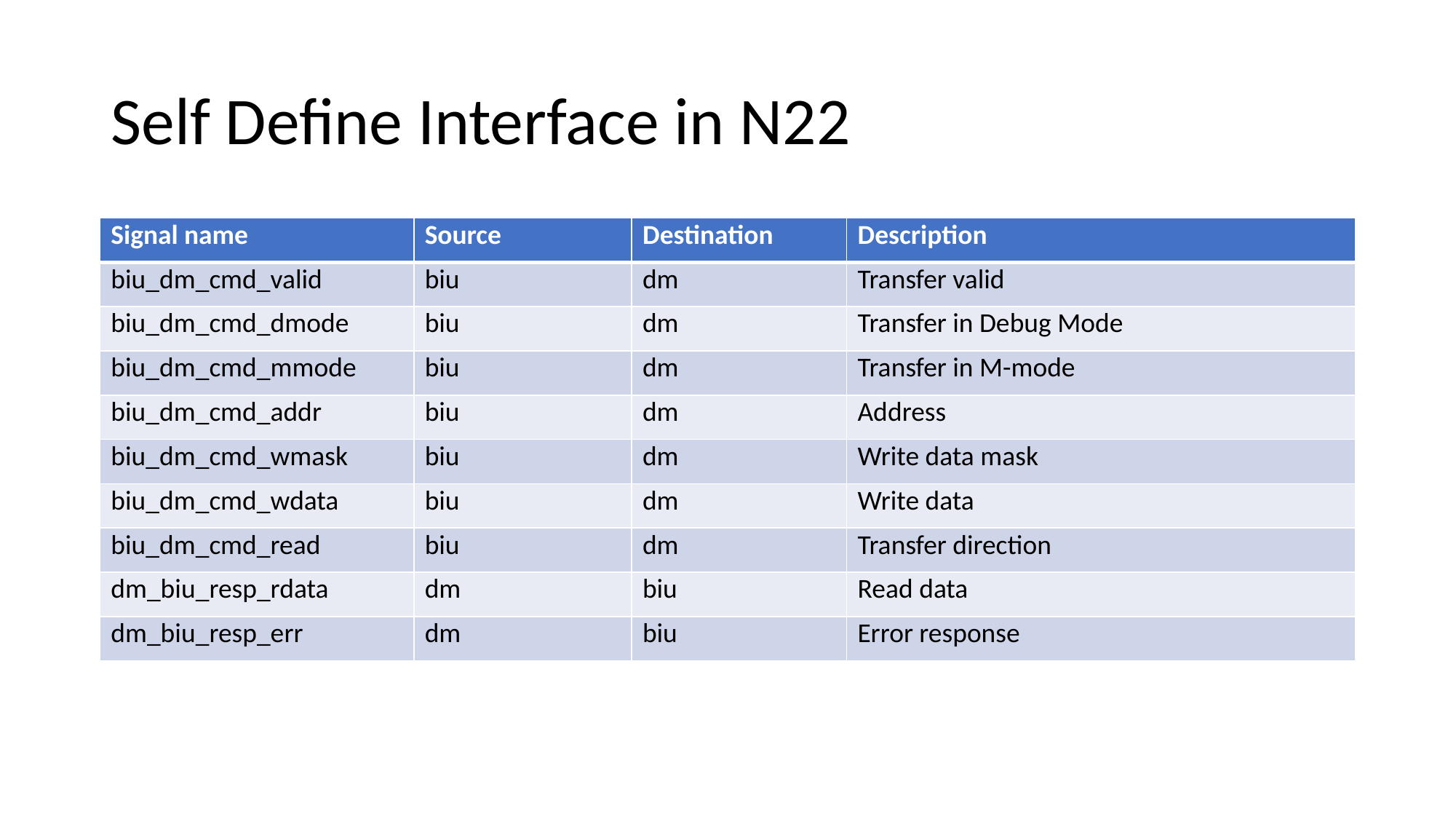

# Self Define Interface in N22
| Signal name | Source | Destination | Description |
| --- | --- | --- | --- |
| biu\_dm\_cmd\_valid | biu | dm | Transfer valid |
| biu\_dm\_cmd\_dmode | biu | dm | Transfer in Debug Mode |
| biu\_dm\_cmd\_mmode | biu | dm | Transfer in M-mode |
| biu\_dm\_cmd\_addr | biu | dm | Address |
| biu\_dm\_cmd\_wmask | biu | dm | Write data mask |
| biu\_dm\_cmd\_wdata | biu | dm | Write data |
| biu\_dm\_cmd\_read | biu | dm | Transfer direction |
| dm\_biu\_resp\_rdata | dm | biu | Read data |
| dm\_biu\_resp\_err | dm | biu | Error response |